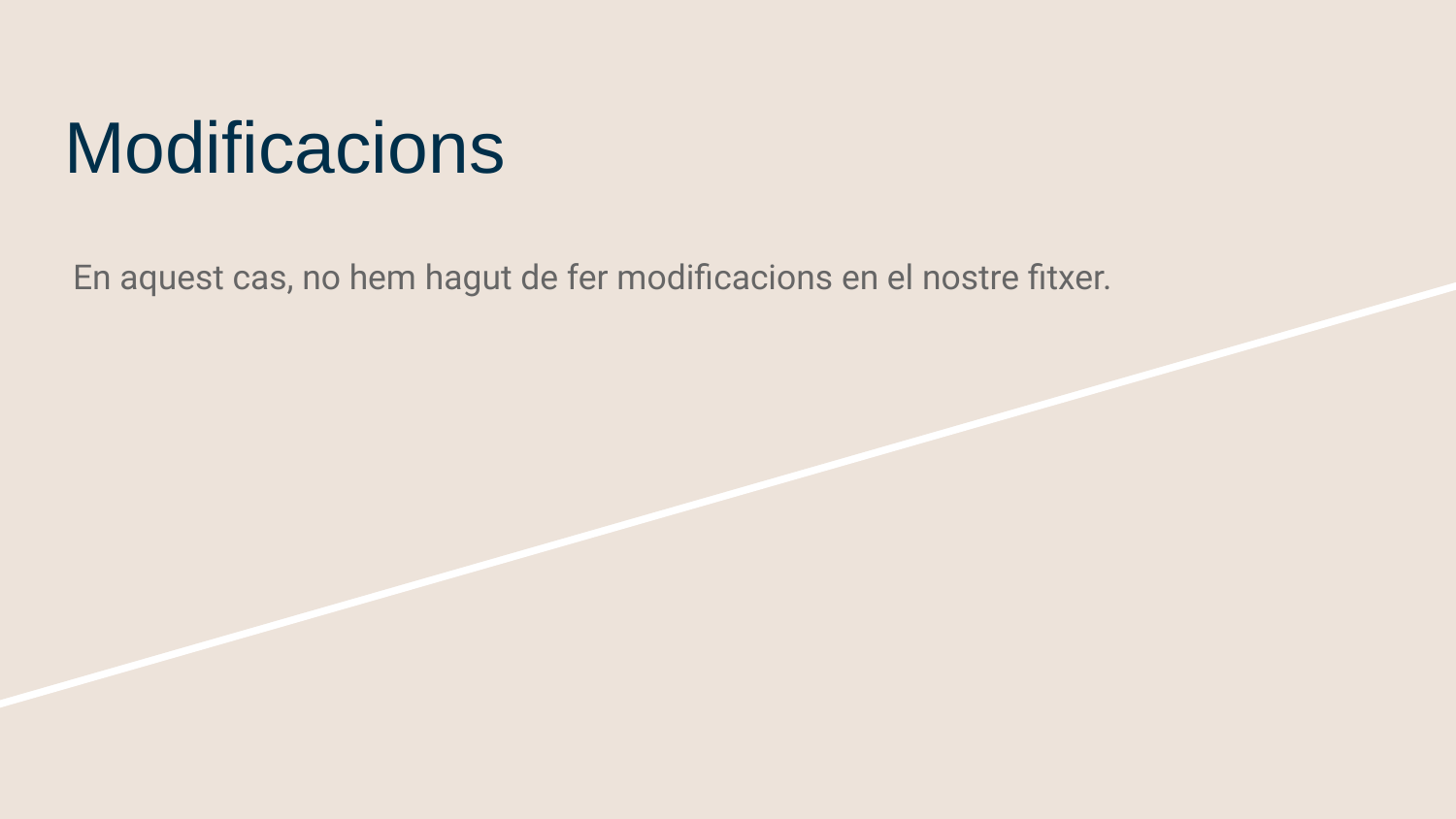

# Modificacions
En aquest cas, no hem hagut de fer modificacions en el nostre fitxer.